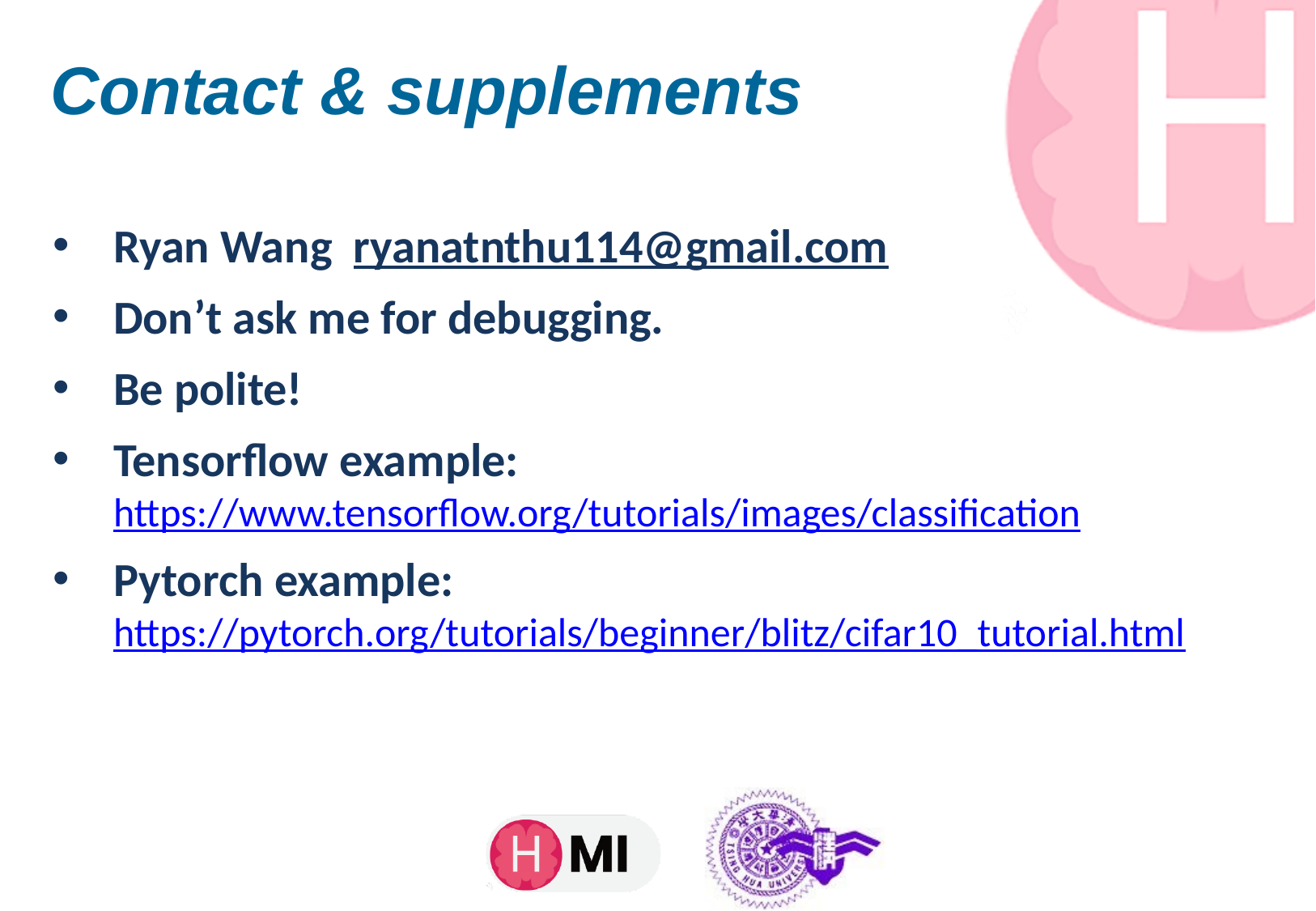

# Contact & supplements
Ryan Wang  ryanatnthu114@gmail.com
Don’t ask me for debugging.
Be polite!
Tensorflow example: https://www.tensorflow.org/tutorials/images/classification
Pytorch example: https://pytorch.org/tutorials/beginner/blitz/cifar10_tutorial.html